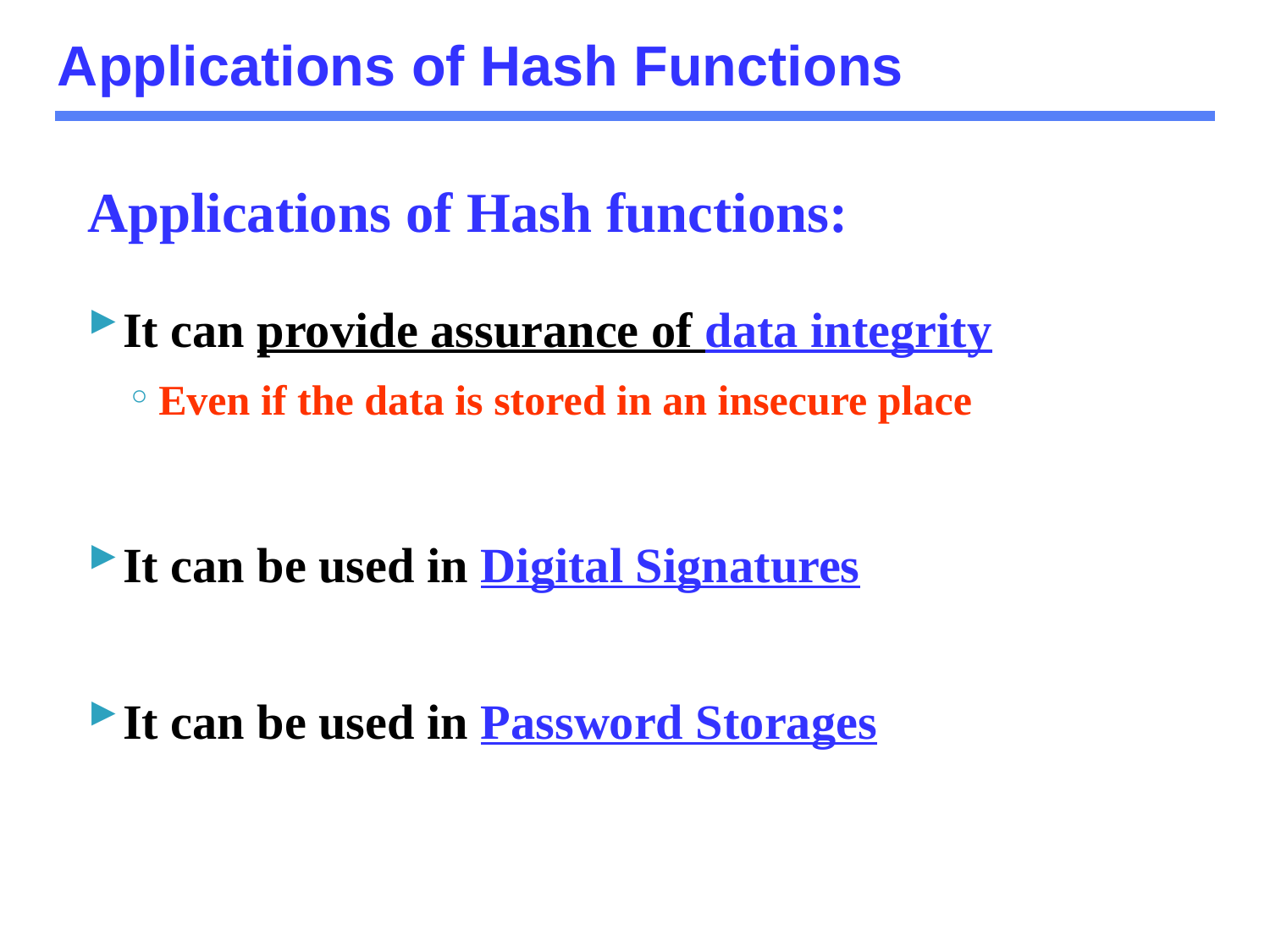

Applications of Hash Functions
Applications of Hash functions:

It can provide assurance of data integrity
Even if the data is stored in an insecure place

It can be used in Digital Signatures

It can be used in Password Storages

11